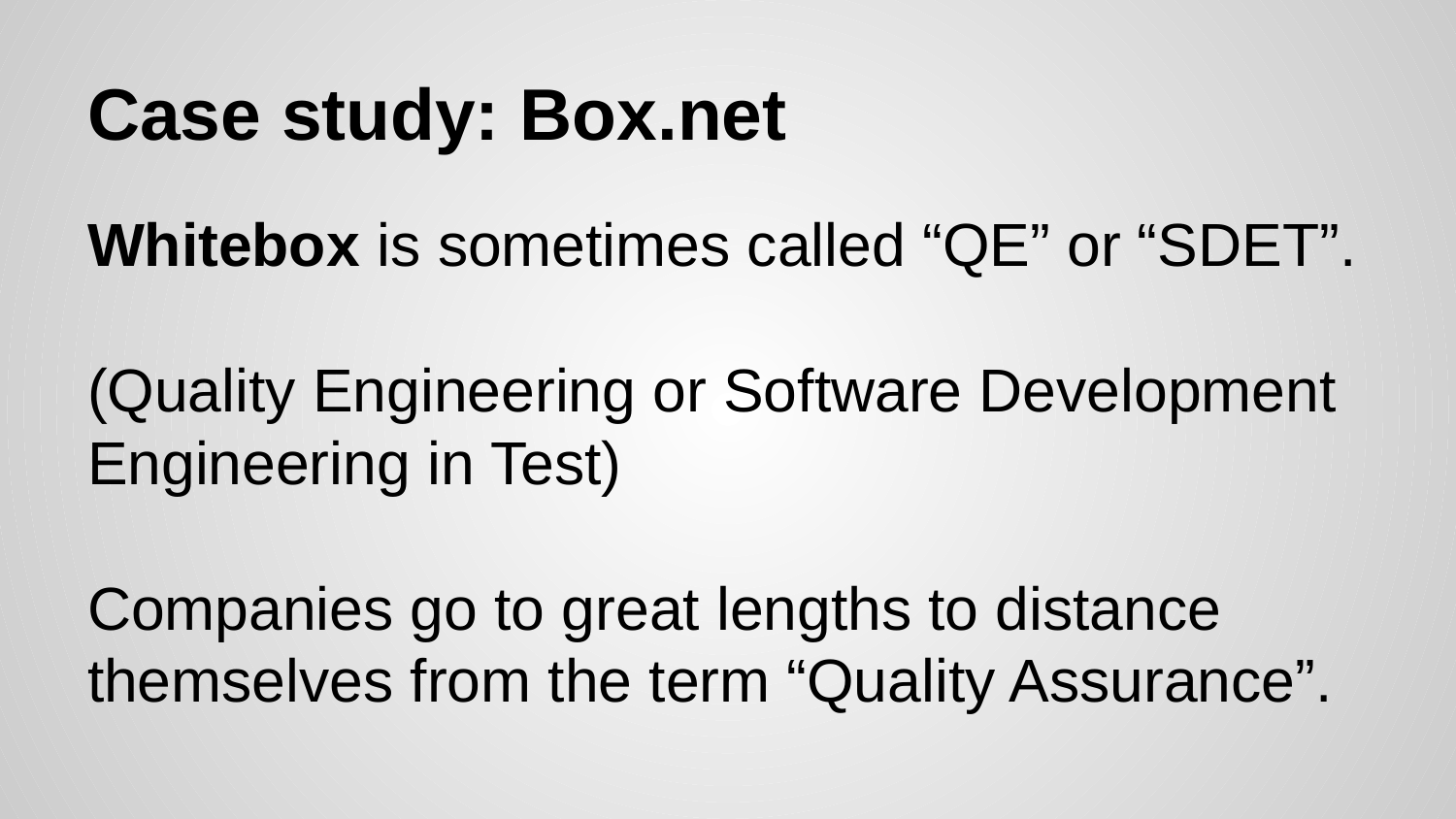

# Case study: Box.net
Whitebox is sometimes called “QE” or “SDET”.

(Quality Engineering or Software Development Engineering in Test)

Companies go to great lengths to distance themselves from the term “Quality Assurance”.